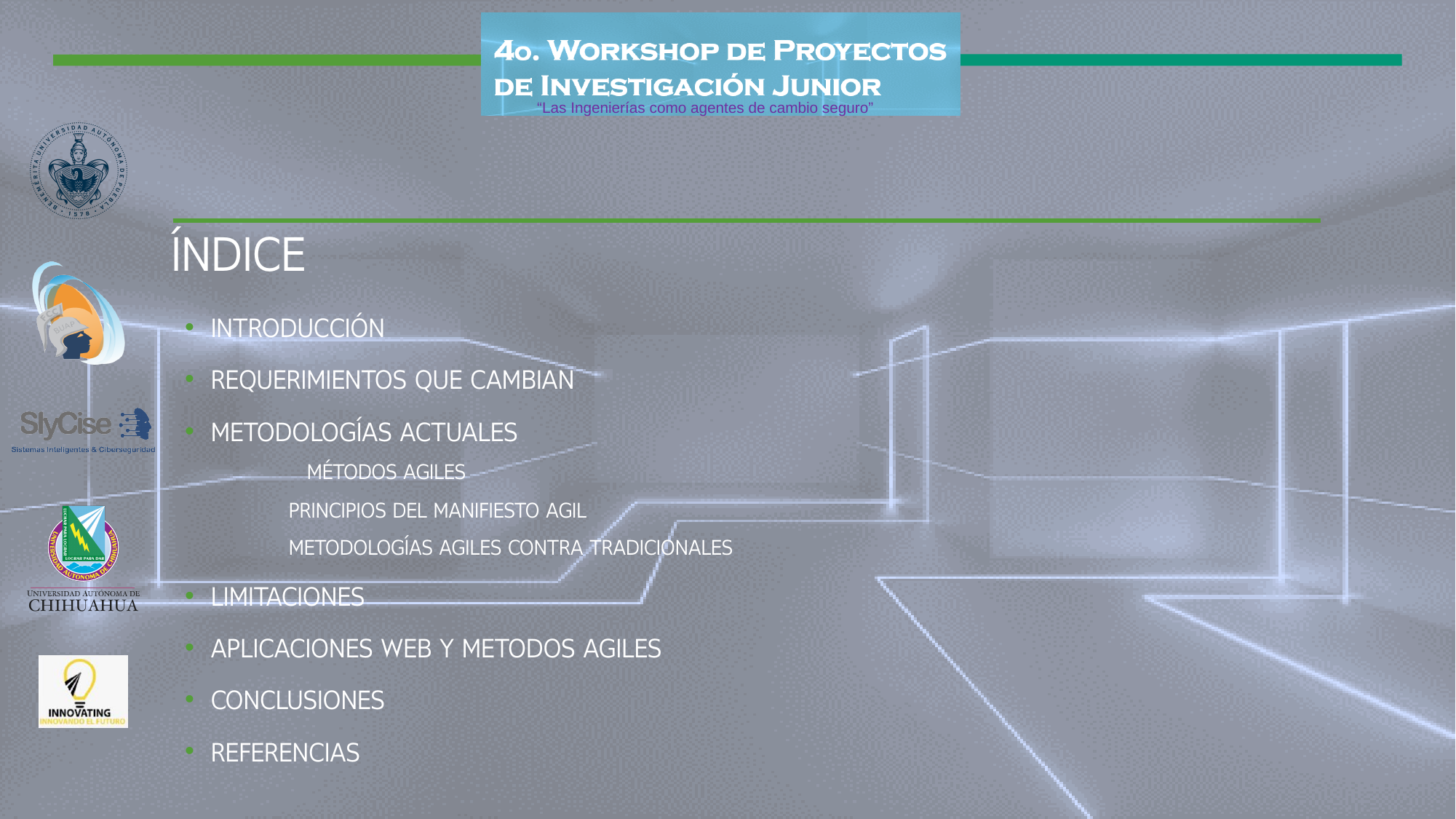

# ÍNDICE
INTRODUCCIÓN
REQUERIMIENTOS QUE CAMBIAN
METODOLOGÍAS ACTUALES
	MÉTODOS AGILES
PRINCIPIOS DEL MANIFIESTO AGIL
METODOLOGÍAS AGILES CONTRA TRADICIONALES
LIMITACIONES
APLICACIONES WEB Y METODOS AGILES
CONCLUSIONES
REFERENCIAS